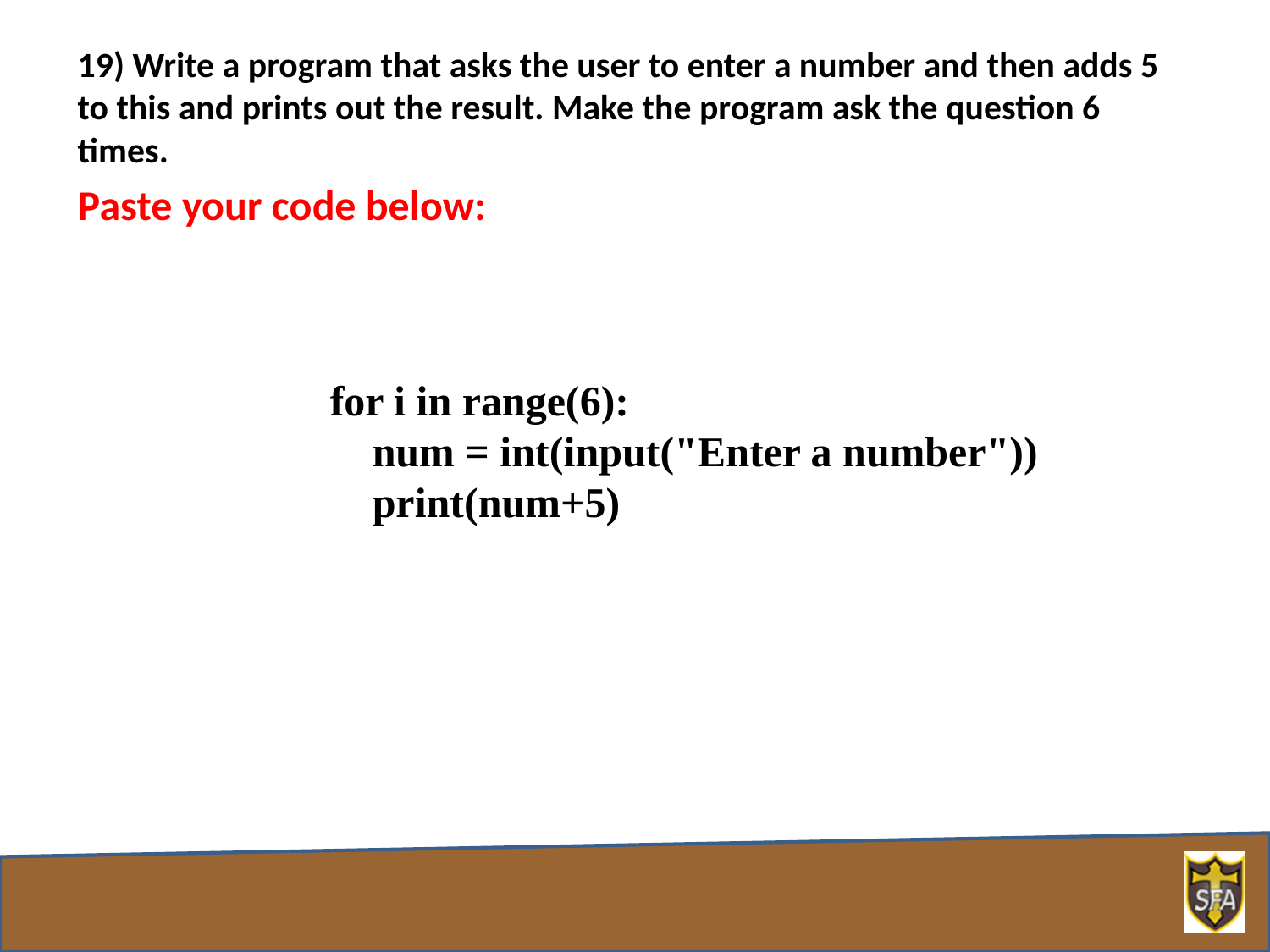

19) Write a program that asks the user to enter a number and then adds 5 to this and prints out the result. Make the program ask the question 6 times.
Paste your code below:

for i in range(6):
    num = int(input("Enter a number"))
    print(num+5)